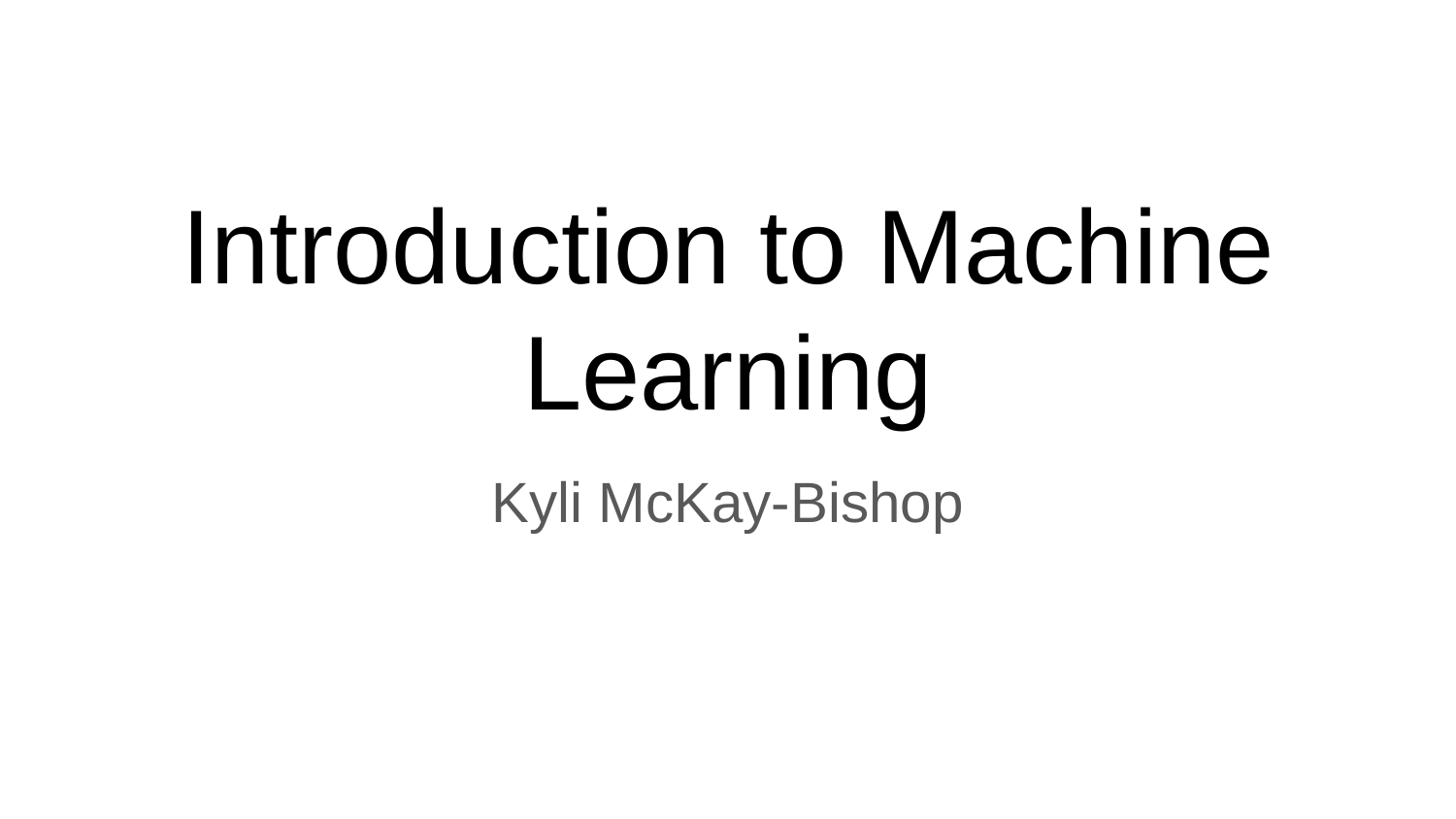

# Introduction to Machine Learning
Kyli McKay-Bishop